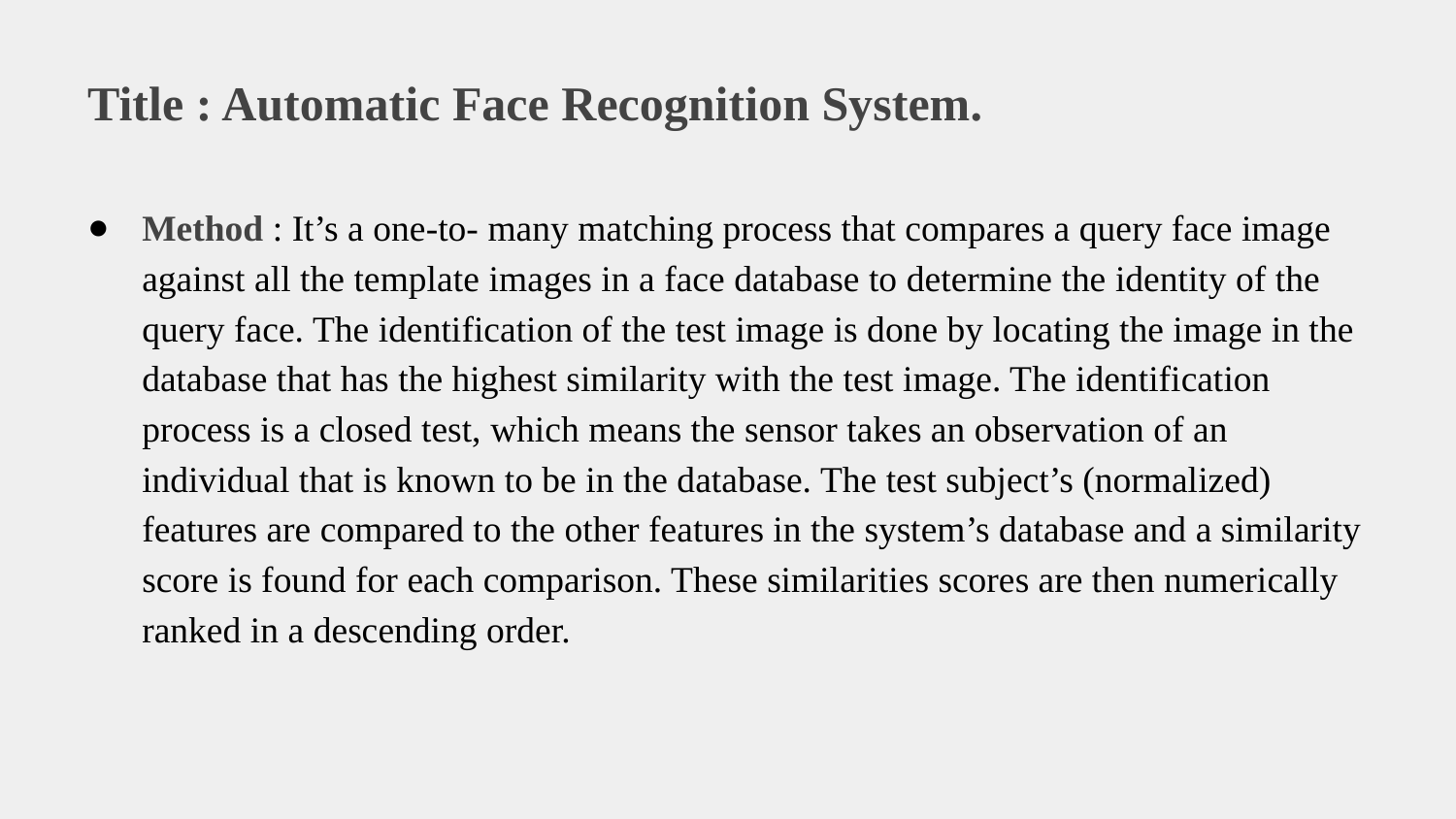

# Title : Automatic Face Recognition System.
Method : It’s a one­-to- ­many matching process that compares a query face image against all the template images in a face database to determine the identity of the query face. The identification of the test image is done by locating the image in the database that has the highest similarity with the test image. The identification process is a closed test, which means the sensor takes an observation of an individual that is known to be in the database. The test subject’s (normalized) features are compared to the other features in the system’s database and a similarity score is found for each comparison. These similarities scores are then numerically ranked in a descending order.